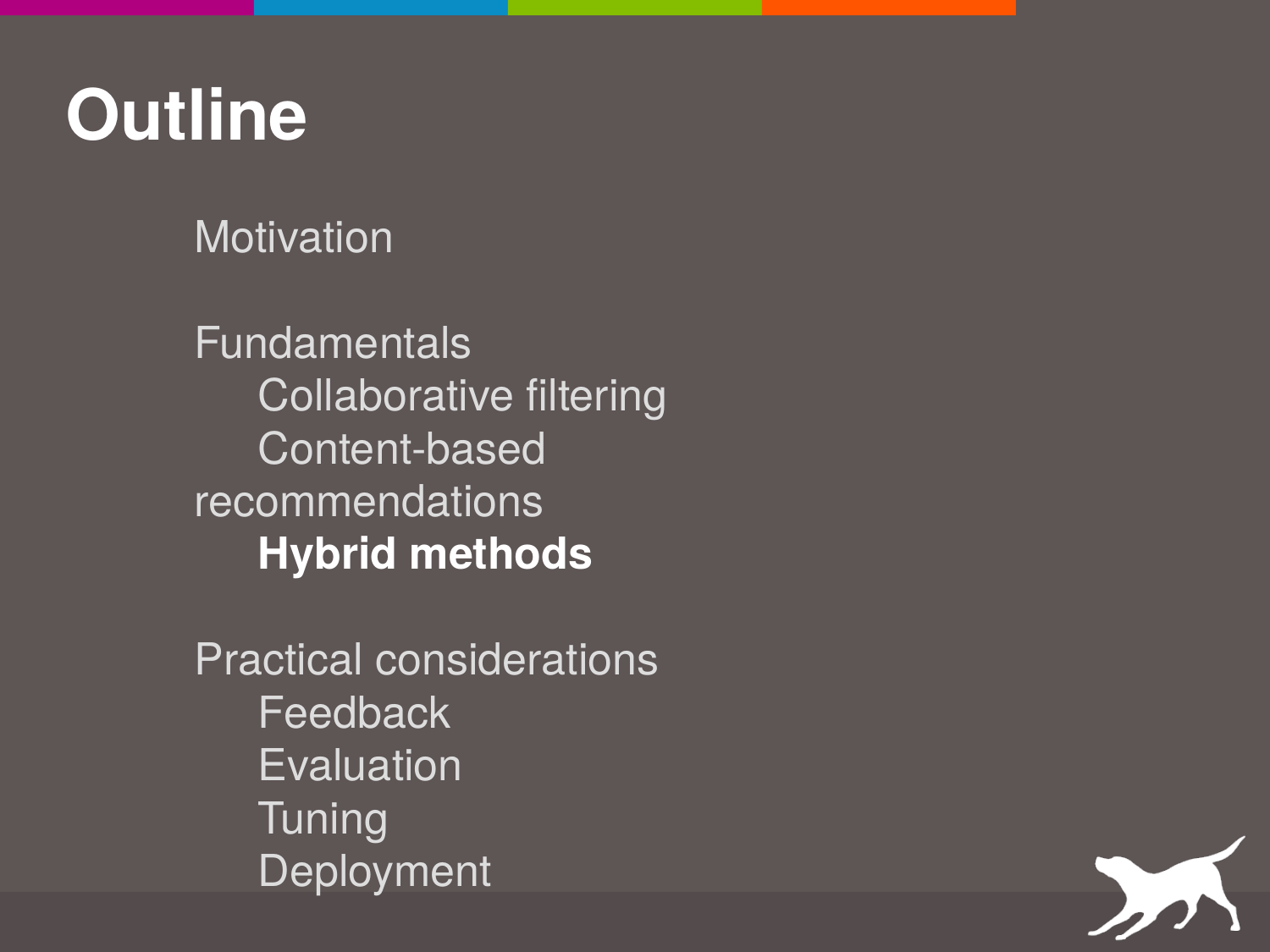

# Outline
Motivation
Fundamentals
Collaborative filtering
Content-based recommendations
Hybrid methods
Practical considerations
Feedback
Evaluation
Tuning
Deployment
30